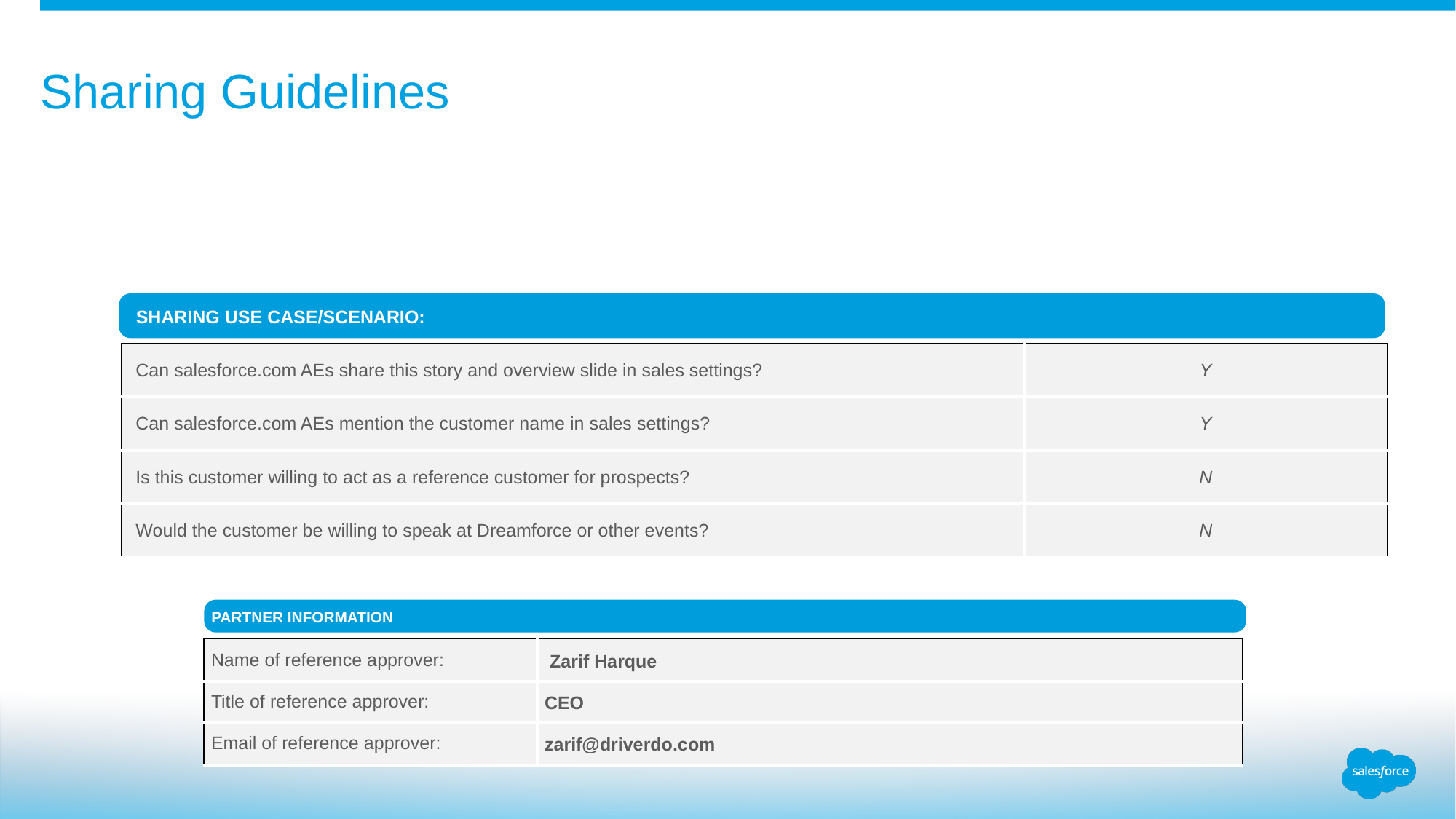

# Sharing Guidelines

SHARING USE CASE/SCENARIO:
| Can salesforce.com AEs share this story and overview slide in sales settings? | Y |
| --- | --- |
| Can salesforce.com AEs mention the customer name in sales settings? | Y |
| Is this customer willing to act as a reference customer for prospects? | N |
| Would the customer be willing to speak at Dreamforce or other events? | N |

PARTNER INFORMATION
| Name of reference approver: | Zarif Harque |
| --- | --- |
| Title of reference approver: | CEO |
| Email of reference approver: | zarif@driverdo.com |